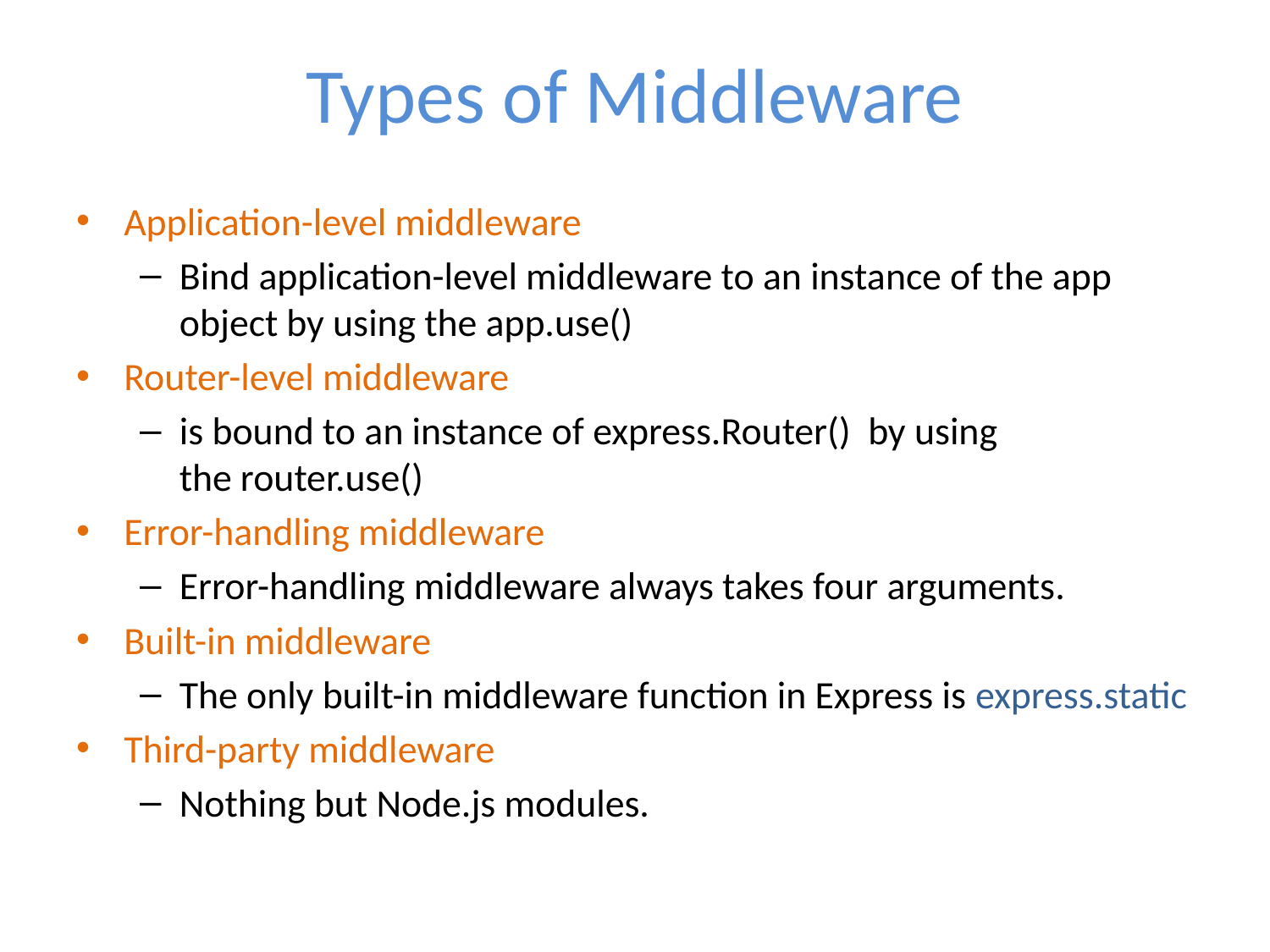

# Types of Middleware
Application-level middleware
Bind application-level middleware to an instance of the app object by using the app.use()
Router-level middleware
is bound to an instance of express.Router()  by using the router.use()
Error-handling middleware
Error-handling middleware always takes four arguments.
Built-in middleware
The only built-in middleware function in Express is express.static
Third-party middleware
Nothing but Node.js modules.